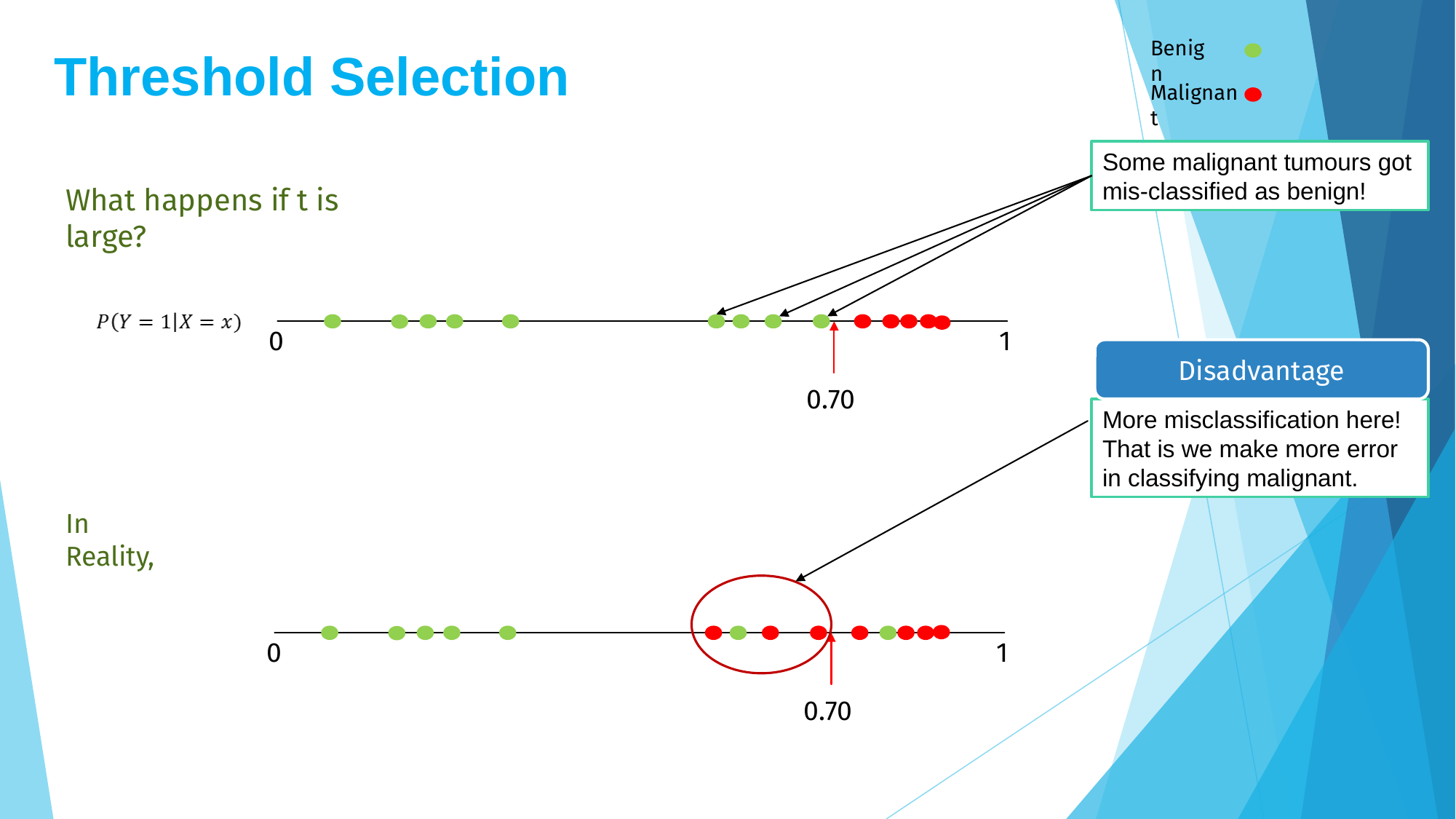

Benign
# Threshold Selection

Malignant

Some malignant tumours got mis-classified as benign!
What happens if t is large?

0
1
Disadvantage
0.70
More misclassification here!
That is we make more error in classifying malignant.
In Reality,

0
1
0.70